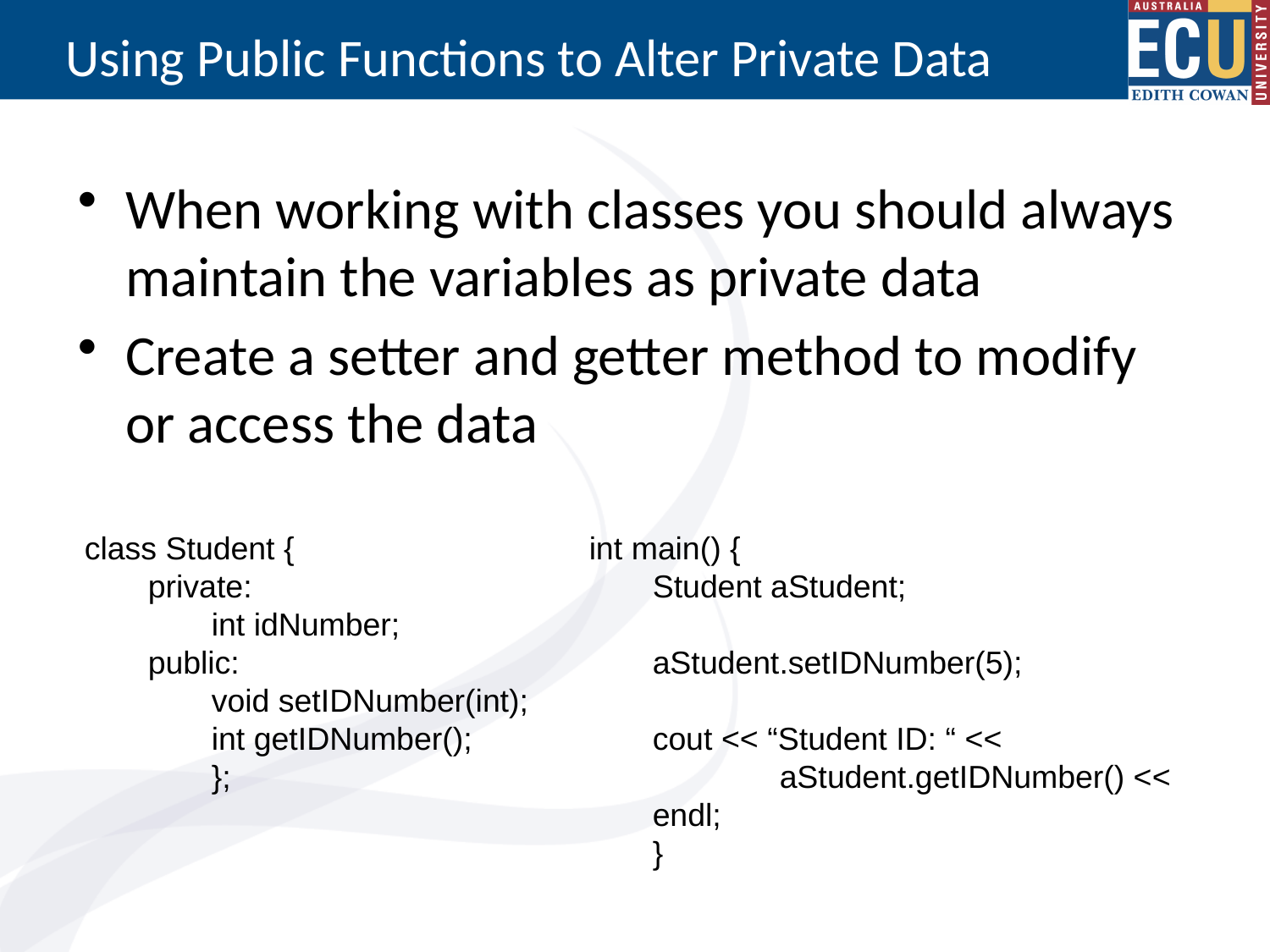

# Using Public Functions to Alter Private Data
When working with classes you should always maintain the variables as private data
Create a setter and getter method to modify or access the data
class Student {
private:
int idNumber;
public:
void setIDNumber(int);
int getIDNumber();
};
int main() {
Student aStudent;

aStudent.setIDNumber(5);

cout << “Student ID: “ <<
	aStudent.getIDNumber() << endl;
}